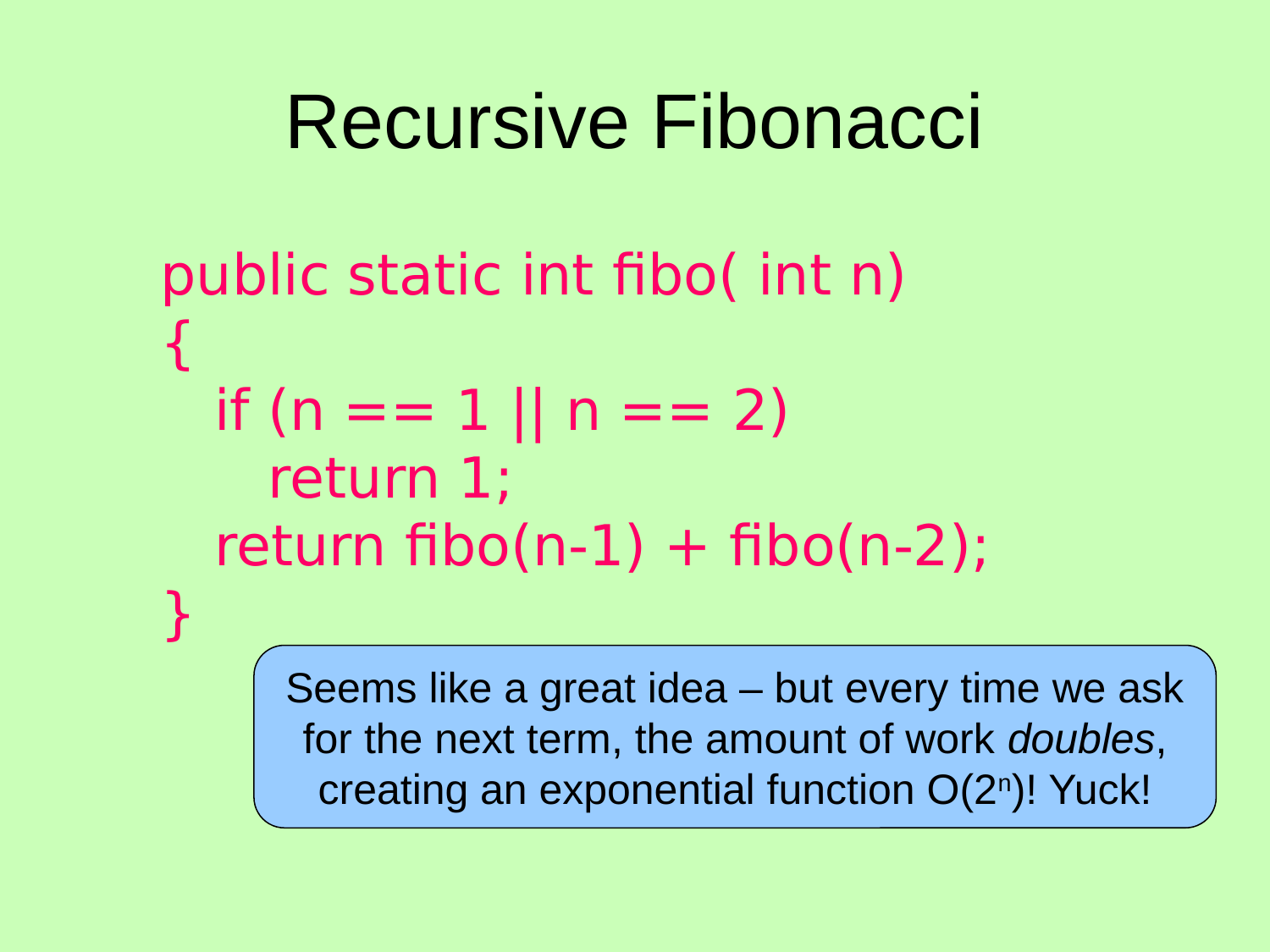

# Recursive Fibonacci
public static int fibo( int n)
{
   if (n == 1 || n == 2)
      return 1;
   return fibo(n-1) + fibo(n-2);
}
Seems like a great idea – but every time we ask for the next term, the amount of work doubles, creating an exponential function O(2n)! Yuck!